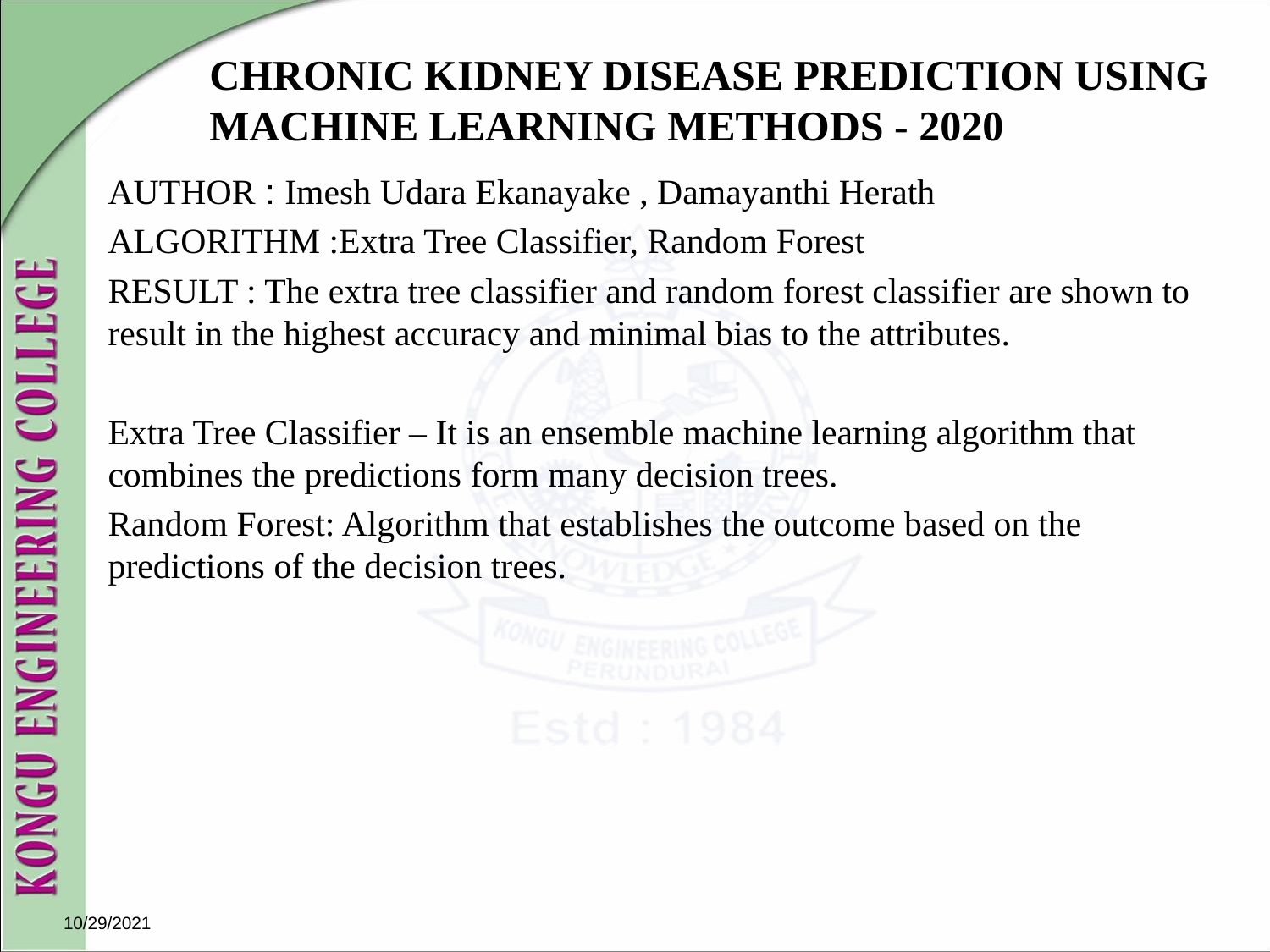

# CHRONIC KIDNEY DISEASE PREDICTION USING MACHINE LEARNING METHODS - 2020
AUTHOR : Imesh Udara Ekanayake , Damayanthi Herath
ALGORITHM :Extra Tree Classifier, Random Forest
RESULT : The extra tree classifier and random forest classifier are shown to result in the highest accuracy and minimal bias to the attributes.

Extra Tree Classifier – It is an ensemble machine learning algorithm that combines the predictions form many decision trees.
Random Forest: Algorithm that establishes the outcome based on the predictions of the decision trees.

10/29/2021